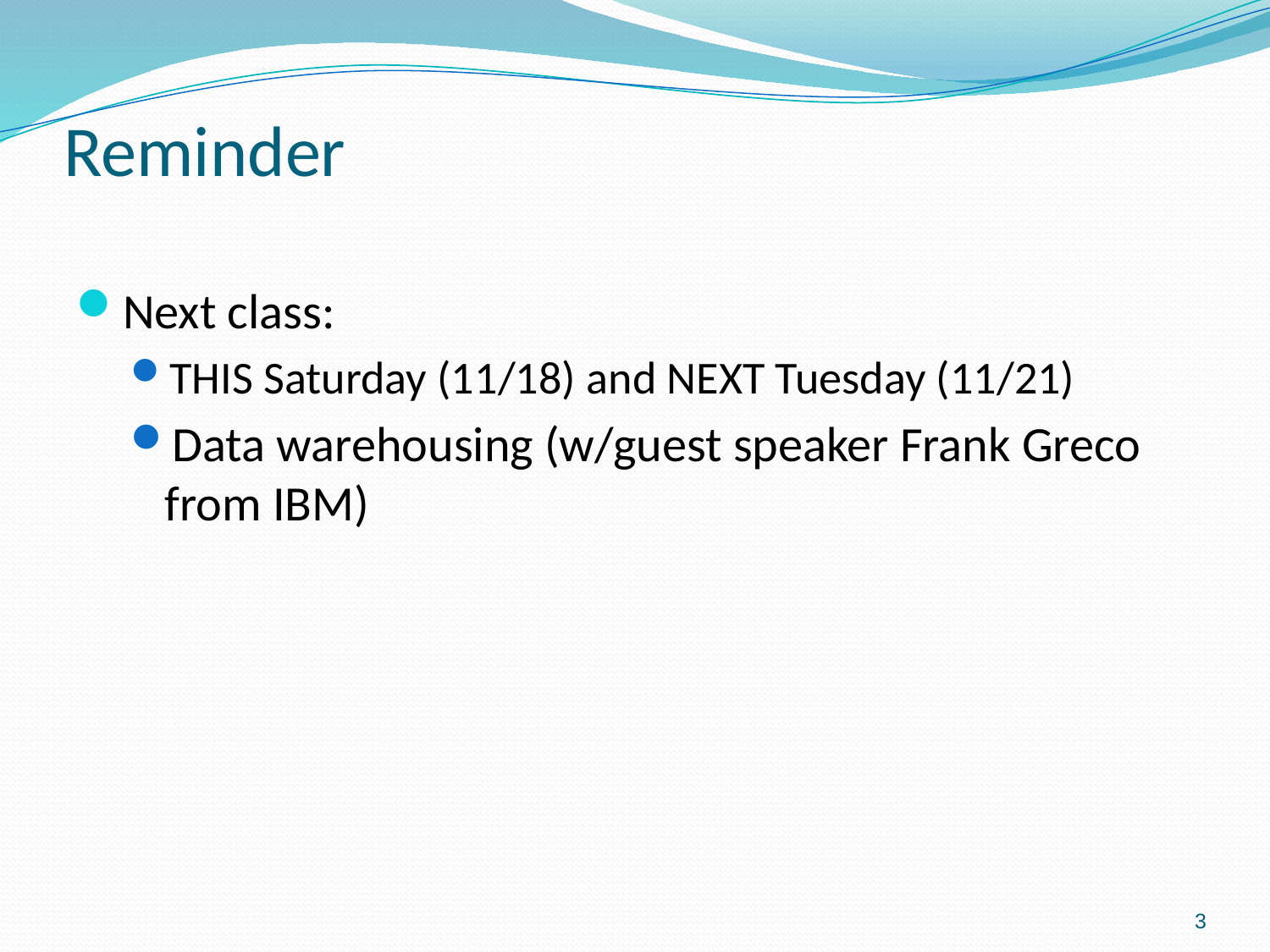

# Reminder

Next class:
THIS Saturday (11/18) and NEXT Tuesday (11/21)
Data warehousing (w/guest speaker Frank Greco from IBM)
3